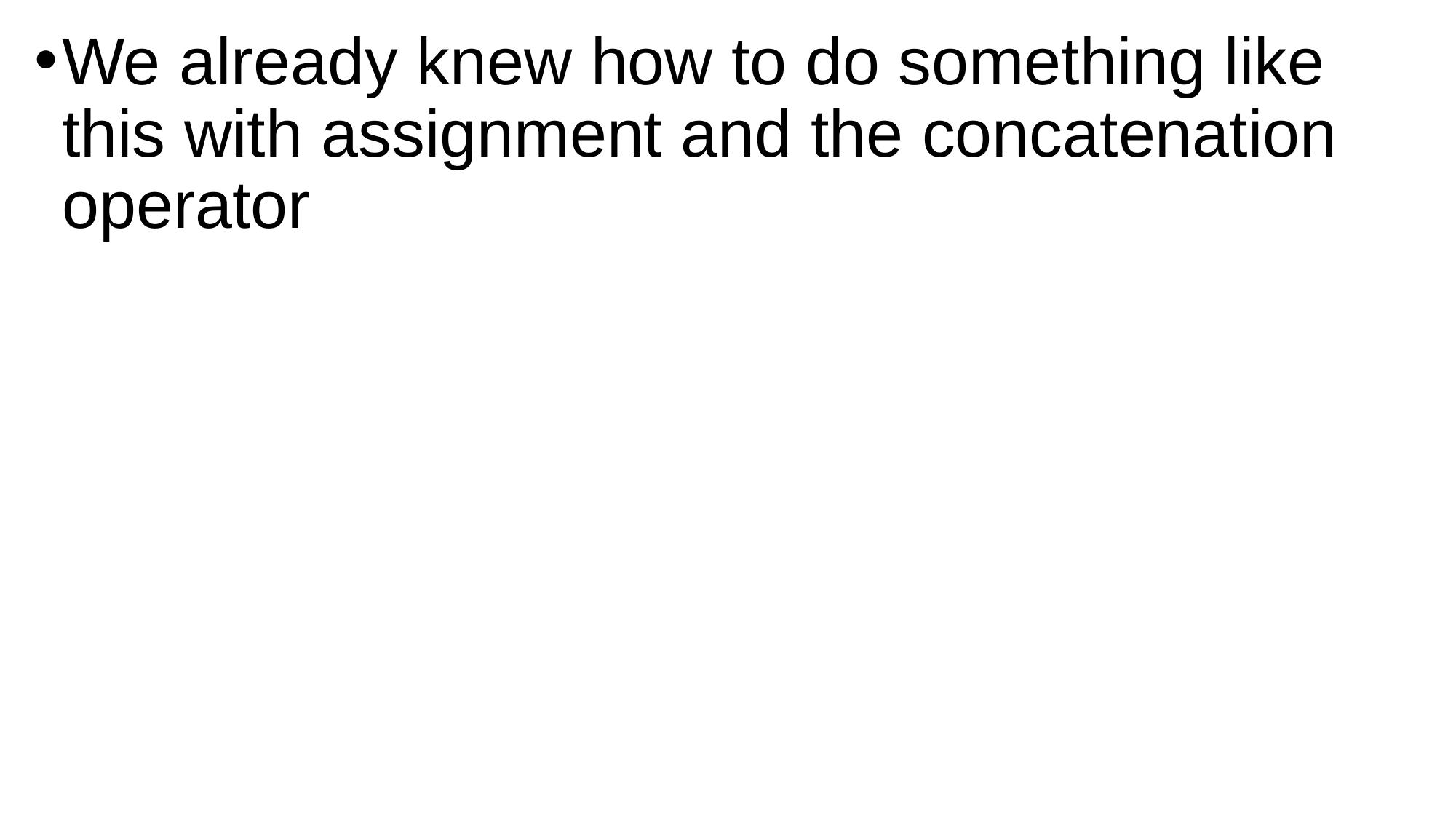

We already knew how to do something like this with assignment and the concatenation operator